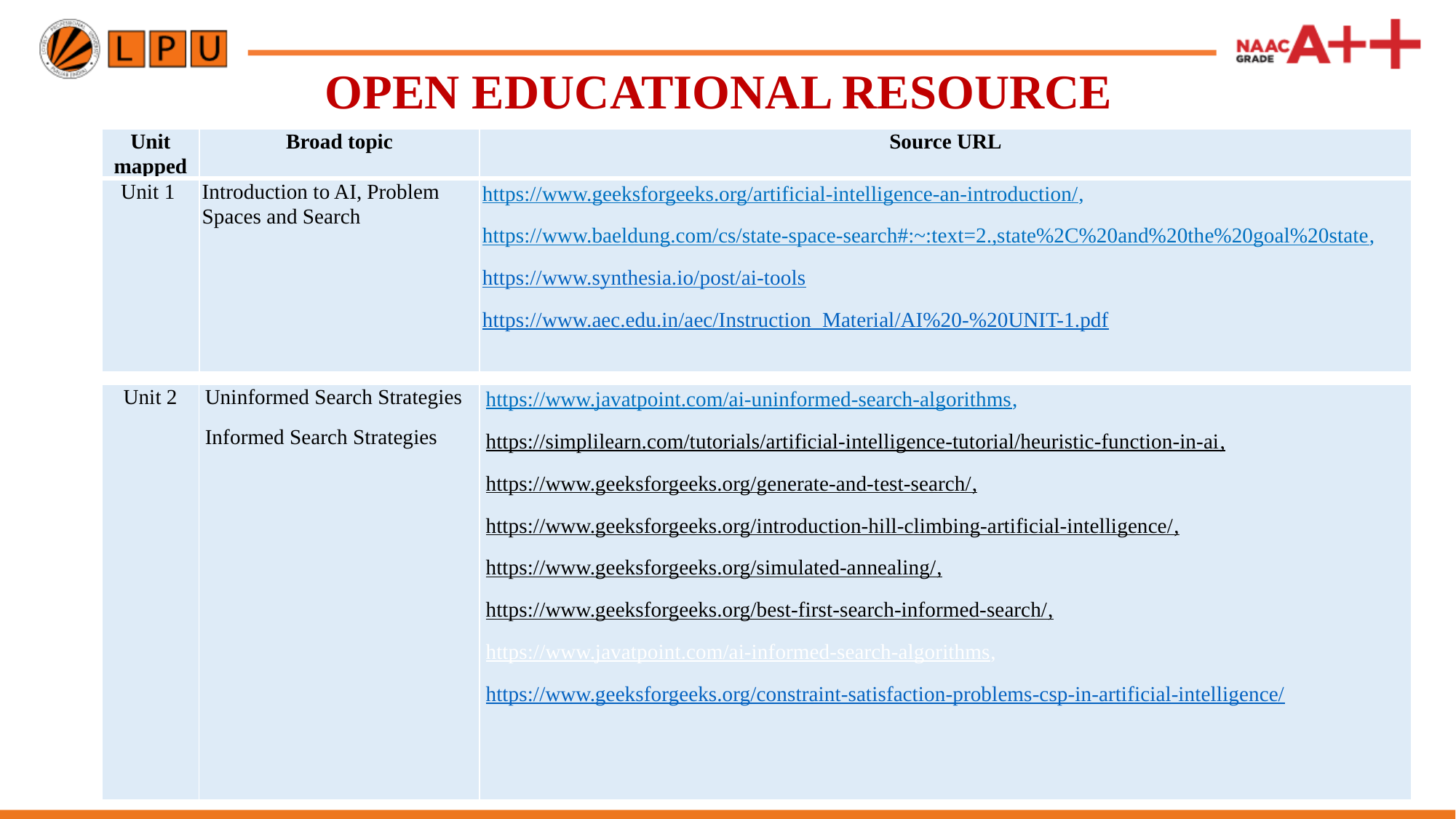

OPEN EDUCATIONAL RESOURCE
| Unit mapped | Broad topic | Source URL |
| --- | --- | --- |
| Unit 1 | Introduction to AI, Problem Spaces and Search | https://www.geeksforgeeks.org/artificial-intelligence-an-introduction/, https://www.baeldung.com/cs/state-space-search#:~:text=2.,state%2C%20and%20the%20goal%20state, https://www.synthesia.io/post/ai-tools https://www.aec.edu.in/aec/Instruction\_Material/AI%20-%20UNIT-1.pdf |

| Unit 2 | Uninformed Search Strategies Informed Search Strategies | https://www.javatpoint.com/ai-uninformed-search-algorithms, https://simplilearn.com/tutorials/artificial-intelligence-tutorial/heuristic-function-in-ai, https://www.geeksforgeeks.org/generate-and-test-search/, https://www.geeksforgeeks.org/introduction-hill-climbing-artificial-intelligence/, https://www.geeksforgeeks.org/simulated-annealing/, https://www.geeksforgeeks.org/best-first-search-informed-search/, https://www.javatpoint.com/ai-informed-search-algorithms, https://www.geeksforgeeks.org/constraint-satisfaction-problems-csp-in-artificial-intelligence/ |
| --- | --- | --- |